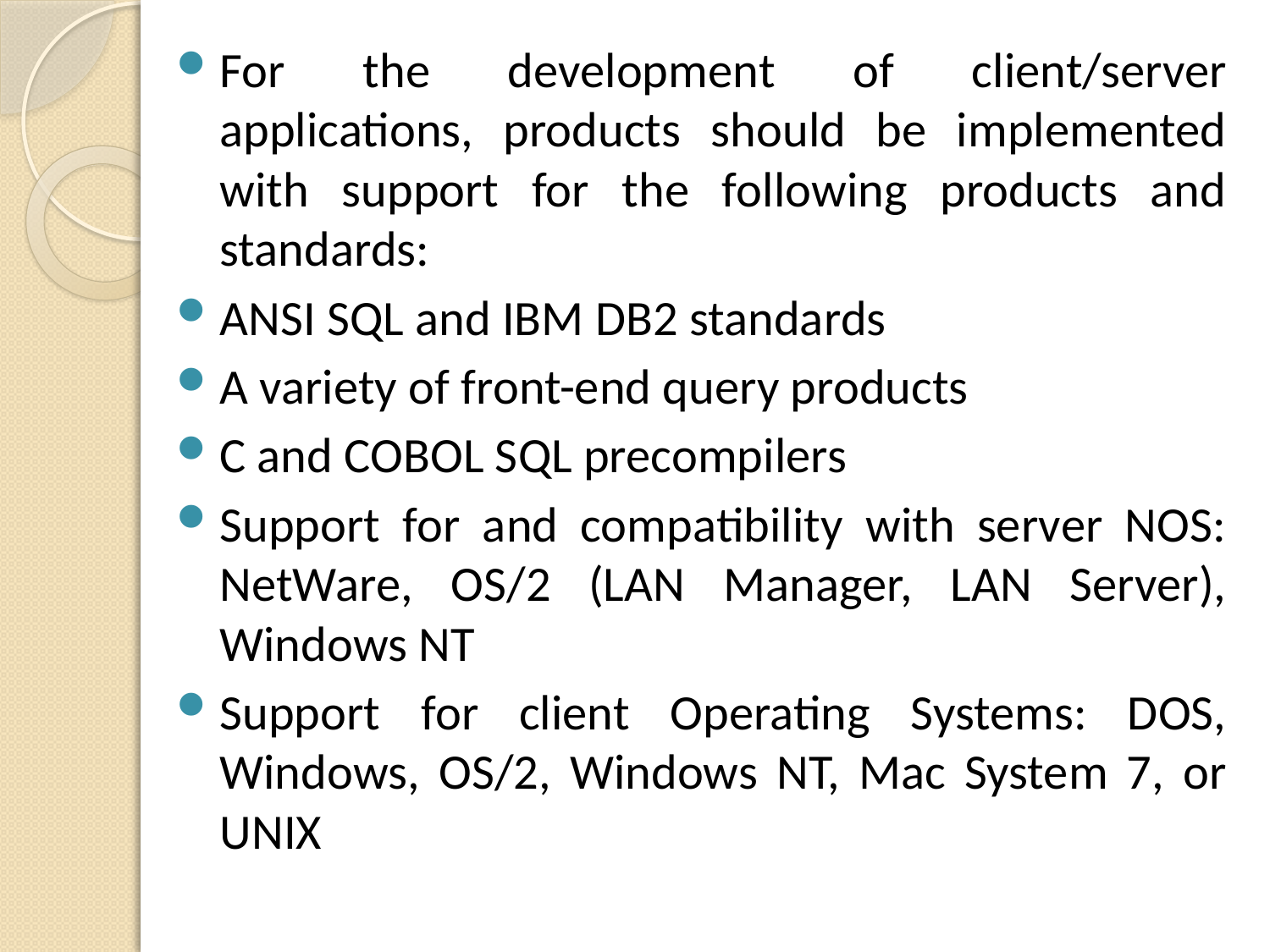

For the development of client/server applications, products should be implemented with support for the following products and standards:
ANSI SQL and IBM DB2 standards
A variety of front-end query products
C and COBOL SQL precompilers
Support for and compatibility with server NOS: NetWare, OS/2 (LAN Manager, LAN Server), Windows NT
Support for client Operating Systems: DOS, Windows, OS/2, Windows NT, Mac System 7, or UNIX